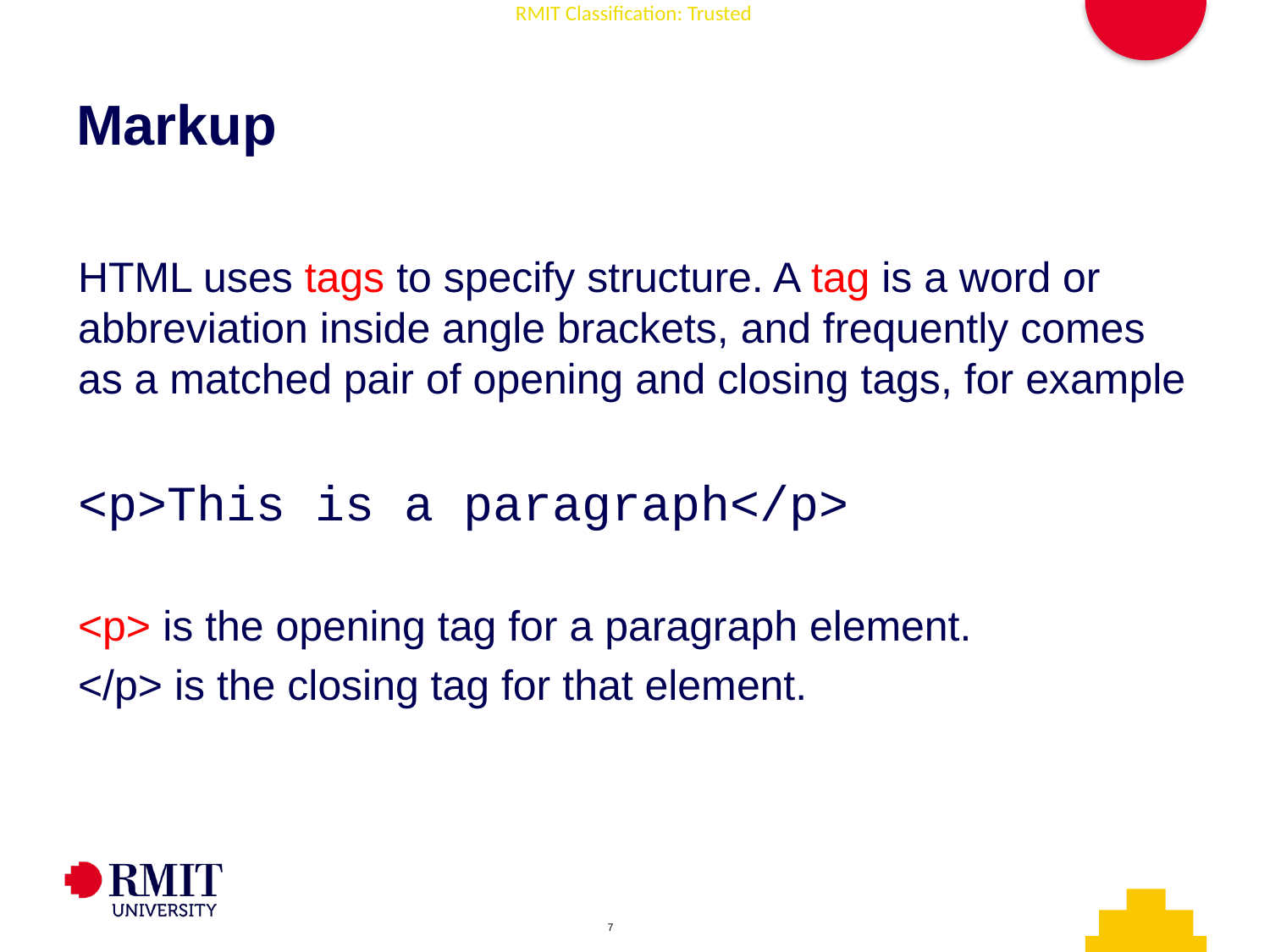

# Markup
HTML uses tags to specify structure. A tag is a word or abbreviation inside angle brackets, and frequently comes as a matched pair of opening and closing tags, for example

<p>This is a paragraph</p>

<p> is the opening tag for a paragraph element.
</p> is the closing tag for that element.
AD006 Associate Degree in IT